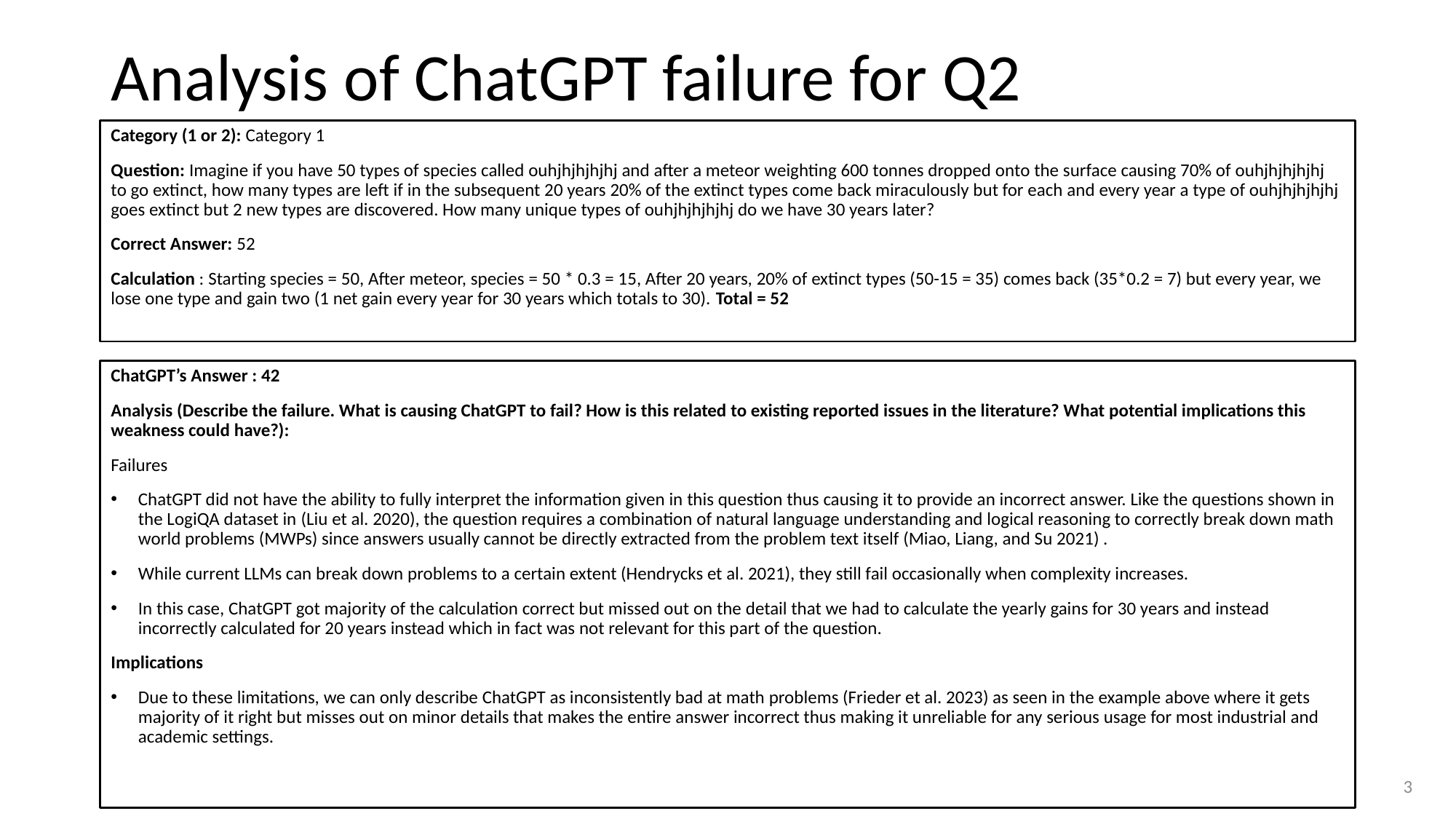

# Analysis of ChatGPT failure for Q2
Category (1 or 2): Category 1
Question: Imagine if you have 50 types of species called ouhjhjhjhjhj and after a meteor weighting 600 tonnes dropped onto the surface causing 70% of ouhjhjhjhjhj to go extinct, how many types are left if in the subsequent 20 years 20% of the extinct types come back miraculously but for each and every year a type of ouhjhjhjhjhj goes extinct but 2 new types are discovered. How many unique types of ouhjhjhjhjhj do we have 30 years later?
Correct Answer: 52
Calculation : Starting species = 50, After meteor, species = 50 * 0.3 = 15, After 20 years, 20% of extinct types (50-15 = 35) comes back (35*0.2 = 7) but every year, we lose one type and gain two (1 net gain every year for 30 years which totals to 30). Total = 52

ChatGPT’s Answer : 42
Analysis (Describe the failure. What is causing ChatGPT to fail? How is this related to existing reported issues in the literature? What potential implications this weakness could have?):
Failures
ChatGPT did not have the ability to fully interpret the information given in this question thus causing it to provide an incorrect answer. Like the questions shown in the LogiQA dataset in (Liu et al. 2020), the question requires a combination of natural language understanding and logical reasoning to correctly break down math world problems (MWPs) since answers usually cannot be directly extracted from the problem text itself (Miao, Liang, and Su 2021) .
While current LLMs can break down problems to a certain extent (Hendrycks et al. 2021), they still fail occasionally when complexity increases.
In this case, ChatGPT got majority of the calculation correct but missed out on the detail that we had to calculate the yearly gains for 30 years and instead incorrectly calculated for 20 years instead which in fact was not relevant for this part of the question.
Implications
Due to these limitations, we can only describe ChatGPT as inconsistently bad at math problems (Frieder et al. 2023) as seen in the example above where it gets majority of it right but misses out on minor details that makes the entire answer incorrect thus making it unreliable for any serious usage for most industrial and academic settings.

3